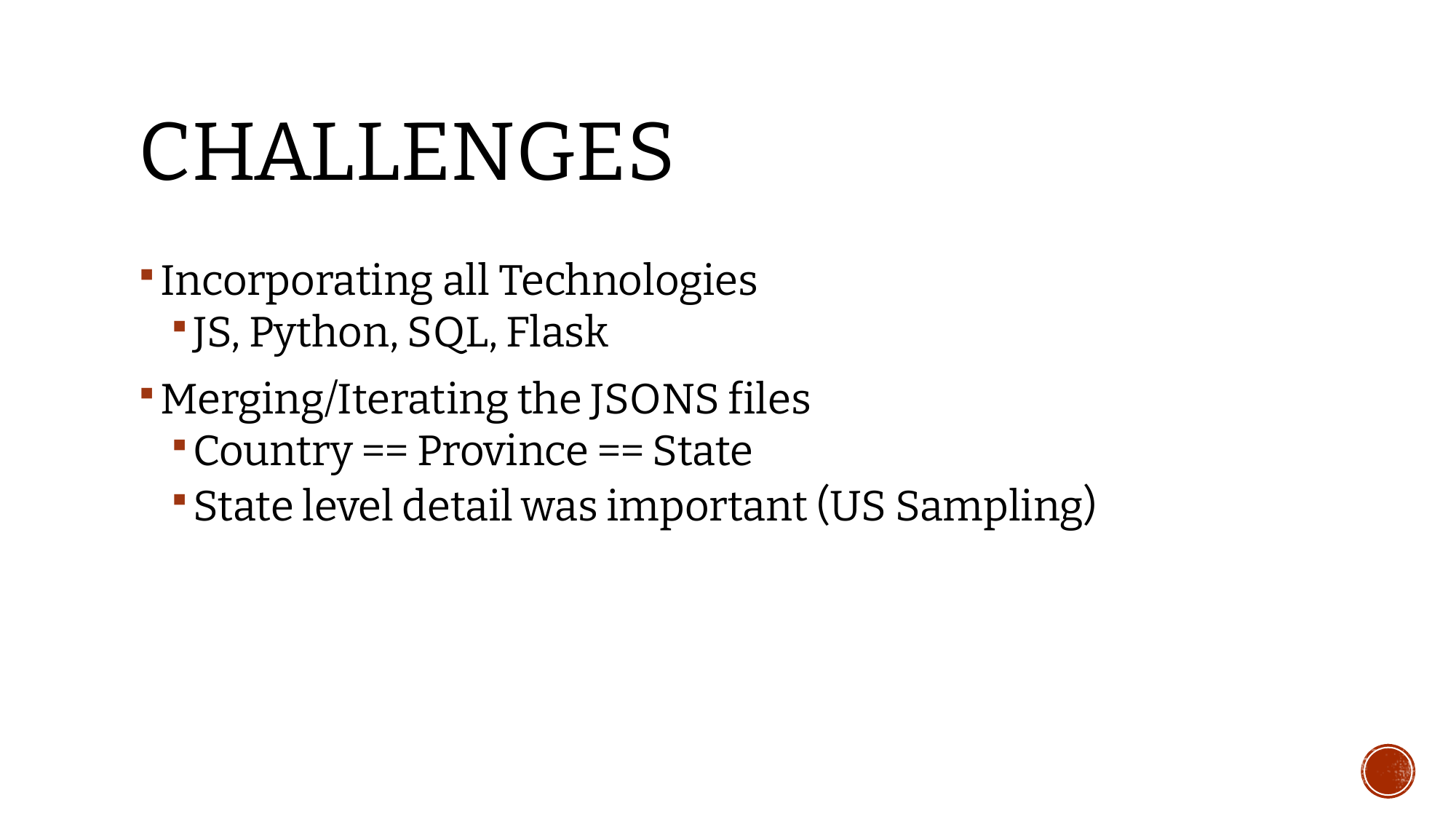

# Challenges
Incorporating all Technologies
JS, Python, SQL, Flask
Merging/Iterating the JSONS files
Country == Province == State
State level detail was important (US Sampling)